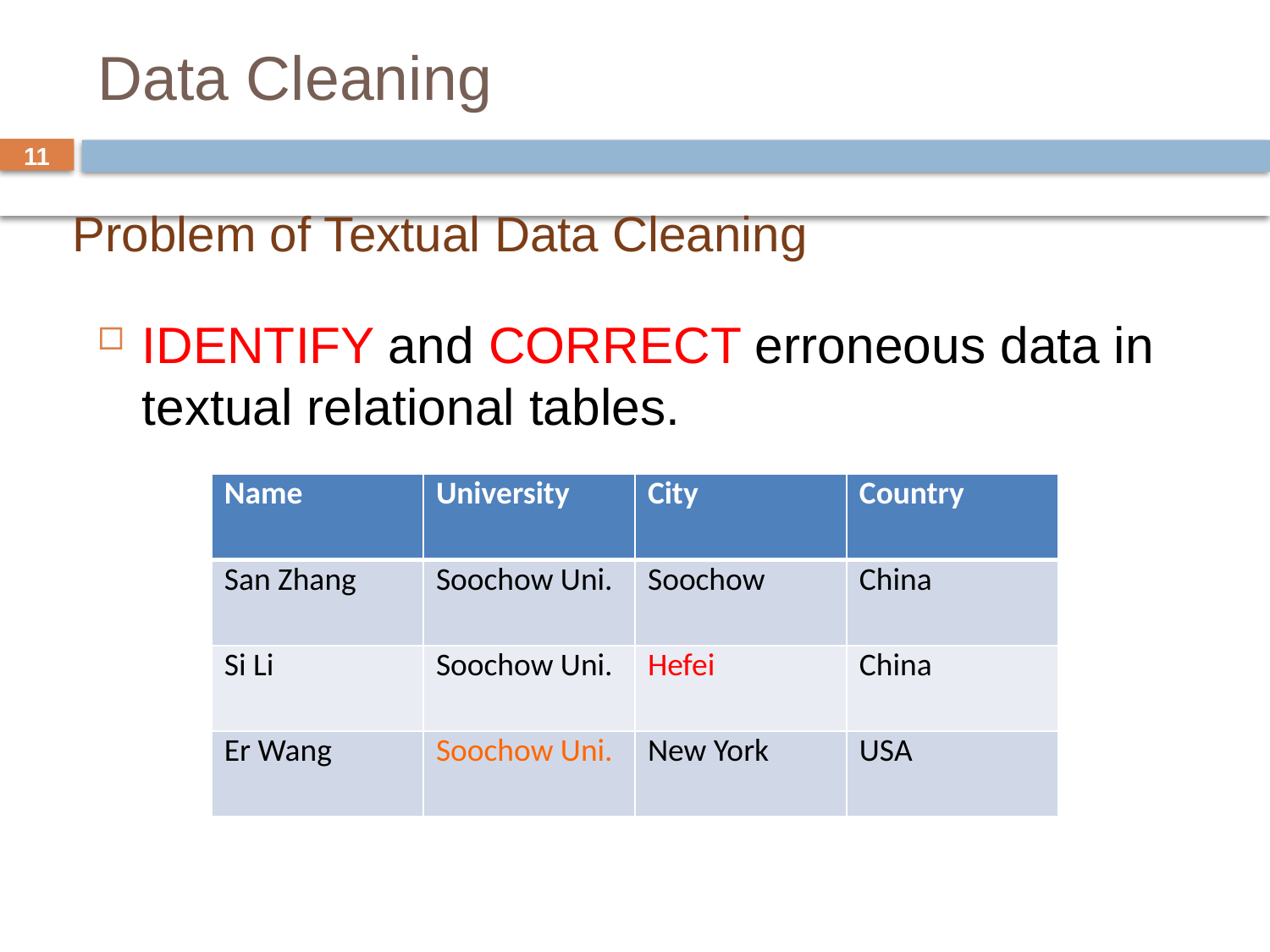

# Data Cleaning
11
Problem of Textual Data Cleaning
IDENTIFY and CORRECT erroneous data in textual relational tables.
| Name | University | City | Country |
| --- | --- | --- | --- |
| San Zhang | Soochow Uni. | Soochow | China |
| Si Li | Soochow Uni. | Hefei | China |
| Er Wang | Soochow Uni. | New York | USA |